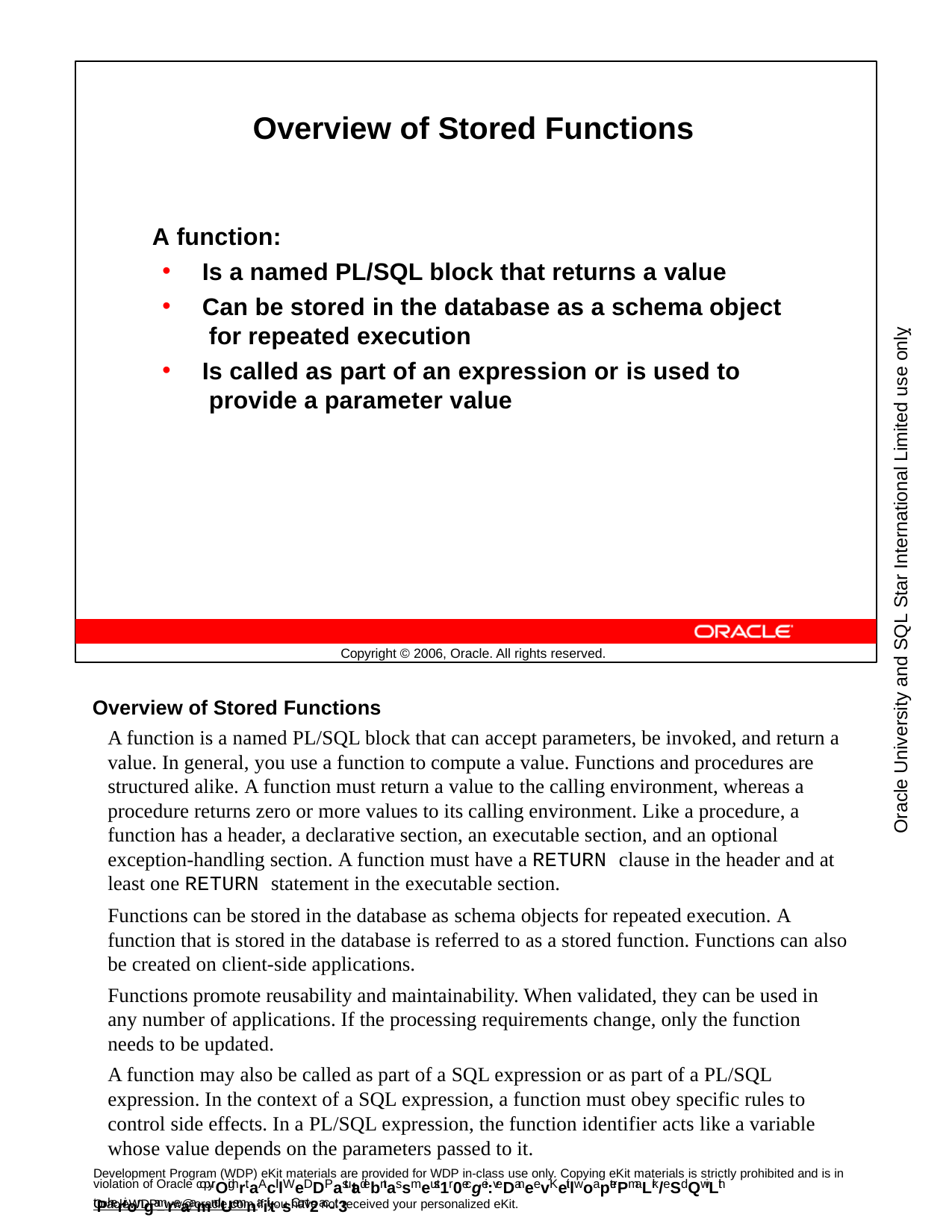

Overview of Stored Functions
A function:
Is a named PL/SQL block that returns a value
Can be stored in the database as a schema object  for repeated execution
Is called as part of an expression or is used to  provide a parameter value
Oracle University and SQL Star International Limited use onlyฺ
Copyright © 2006, Oracle. All rights reserved.
Overview of Stored Functions
A function is a named PL/SQL block that can accept parameters, be invoked, and return a  value. In general, you use a function to compute a value. Functions and procedures are  structured alike. A function must return a value to the calling environment, whereas a  procedure returns zero or more values to its calling environment. Like a procedure, a  function has a header, a declarative section, an executable section, and an optional  exception-handling section. A function must have a RETURN clause in the header and at  least one RETURN statement in the executable section.
Functions can be stored in the database as schema objects for repeated execution. A  function that is stored in the database is referred to as a stored function. Functions can also  be created on client-side applications.
Functions promote reusability and maintainability. When validated, they can be used in  any number of applications. If the processing requirements change, only the function  needs to be updated.
A function may also be called as part of a SQL expression or as part of a PL/SQL  expression. In the context of a SQL expression, a function must obey specific rules to  control side effects. In a PL/SQL expression, the function identifier acts like a variable  whose value depends on the parameters passed to it.
Development Program (WDP) eKit materials are provided for WDP in-class use only. Copying eKit materials is strictly prohibited and is in
violation of Oracle copyrOighrt.aAclllWeDDP astutadebntas smeust1r0ecgei:veDaneevKeitlwoapterPmaLrk/eSdQwiLth tPherirongamreaamnd Uemnaiilt. sCont2ac-t3
OracleWDP_ww@oracle.com if you have not received your personalized eKit.